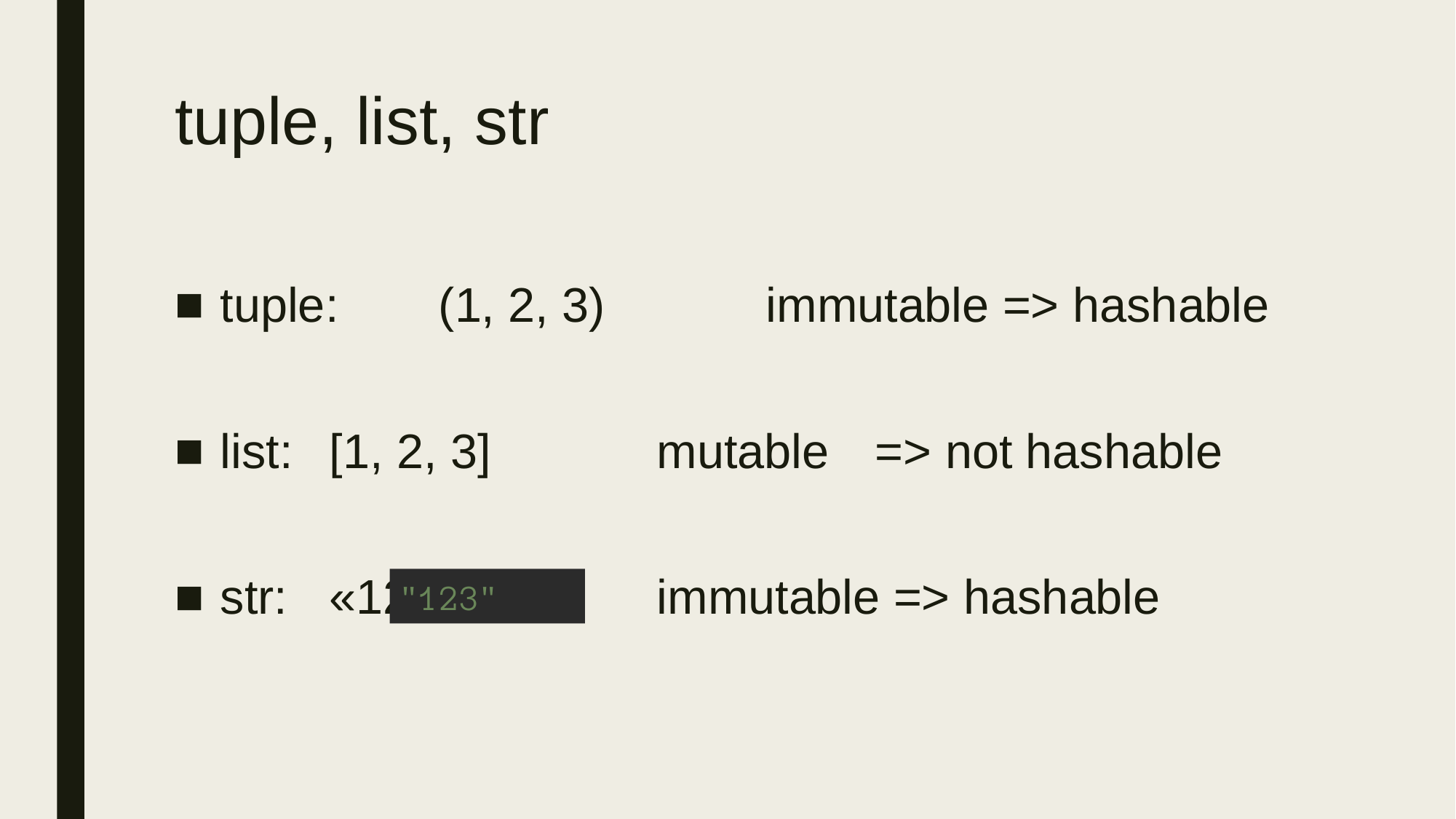

# tuple, list, str
tuple: 	(1, 2, 3)		immutable => hashable

list: 	[1, 2, 3]		mutable	=> not hashable

str: 	«123»		immutable => hashable
"123"